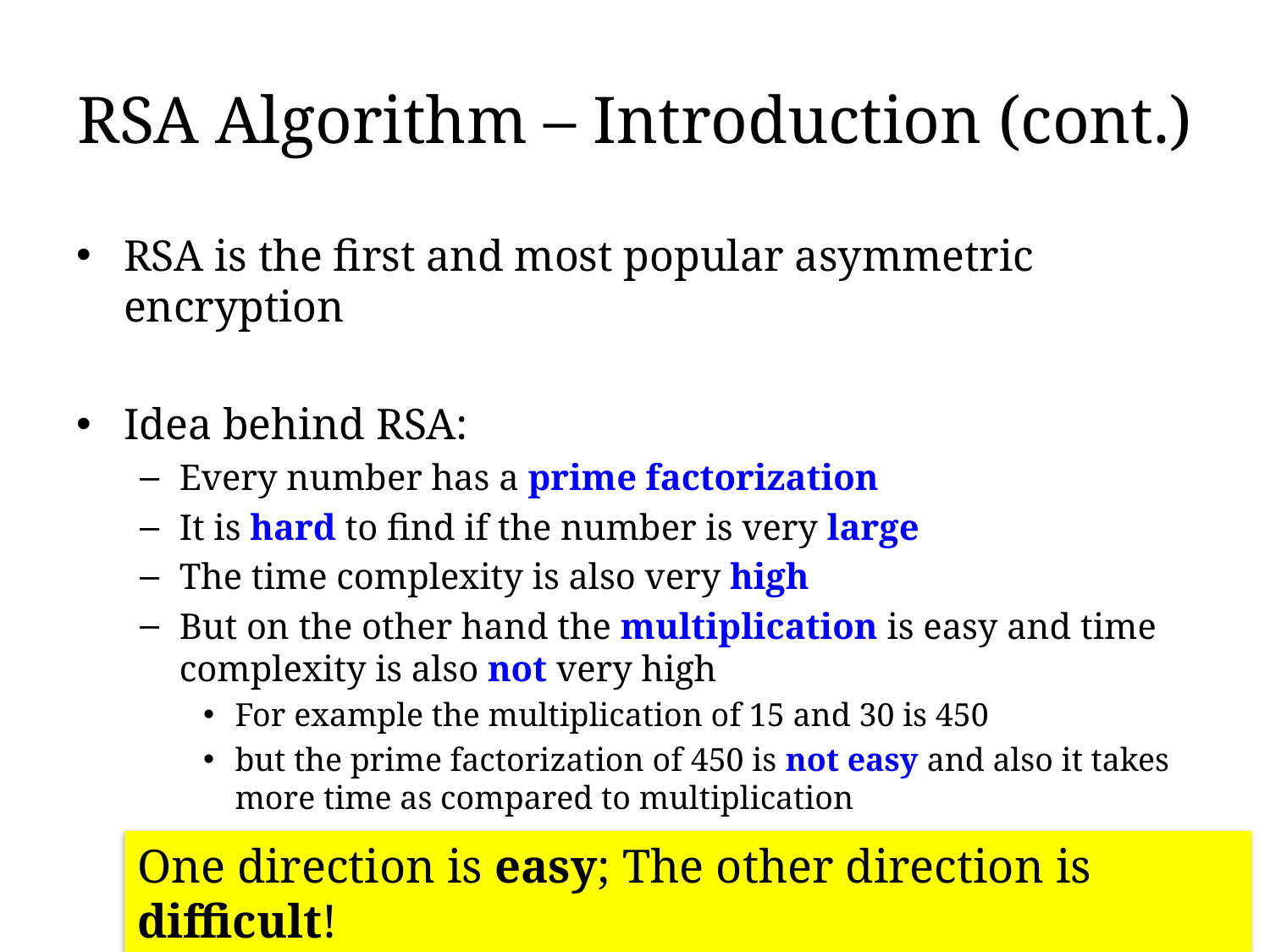

# RSA Algorithm – Introduction (cont.)
RSA is the first and most popular asymmetric encryption

Idea behind RSA:
Every number has a prime factorization
It is hard to find if the number is very large
The time complexity is also very high
But on the other hand the multiplication is easy and time complexity is also not very high
For example the multiplication of 15 and 30 is 450
but the prime factorization of 450 is not easy and also it takes more time as compared to multiplication
One direction is easy; The other direction is difficult!